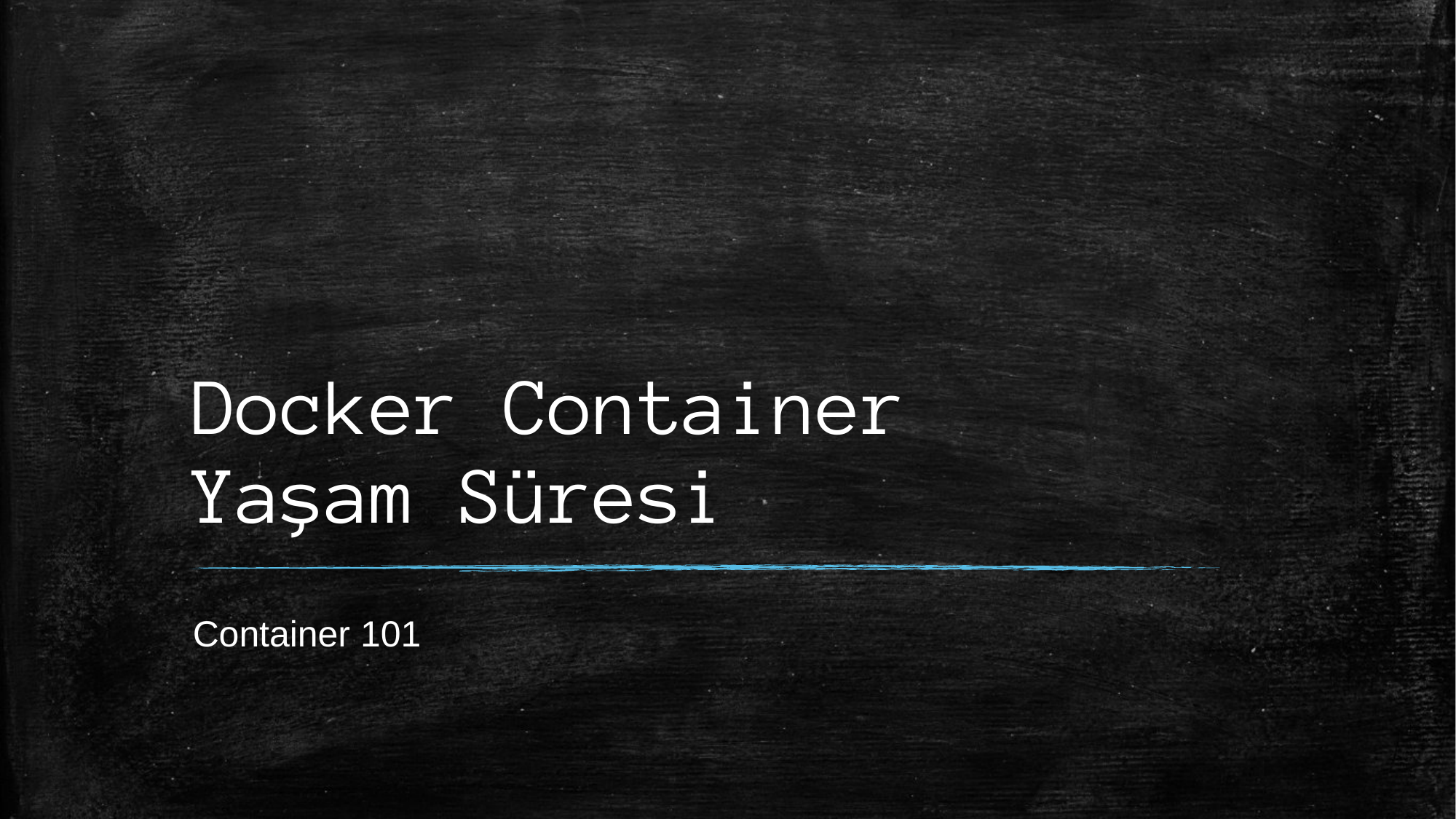

# Docker Container Yaşam Süresi
Container 101